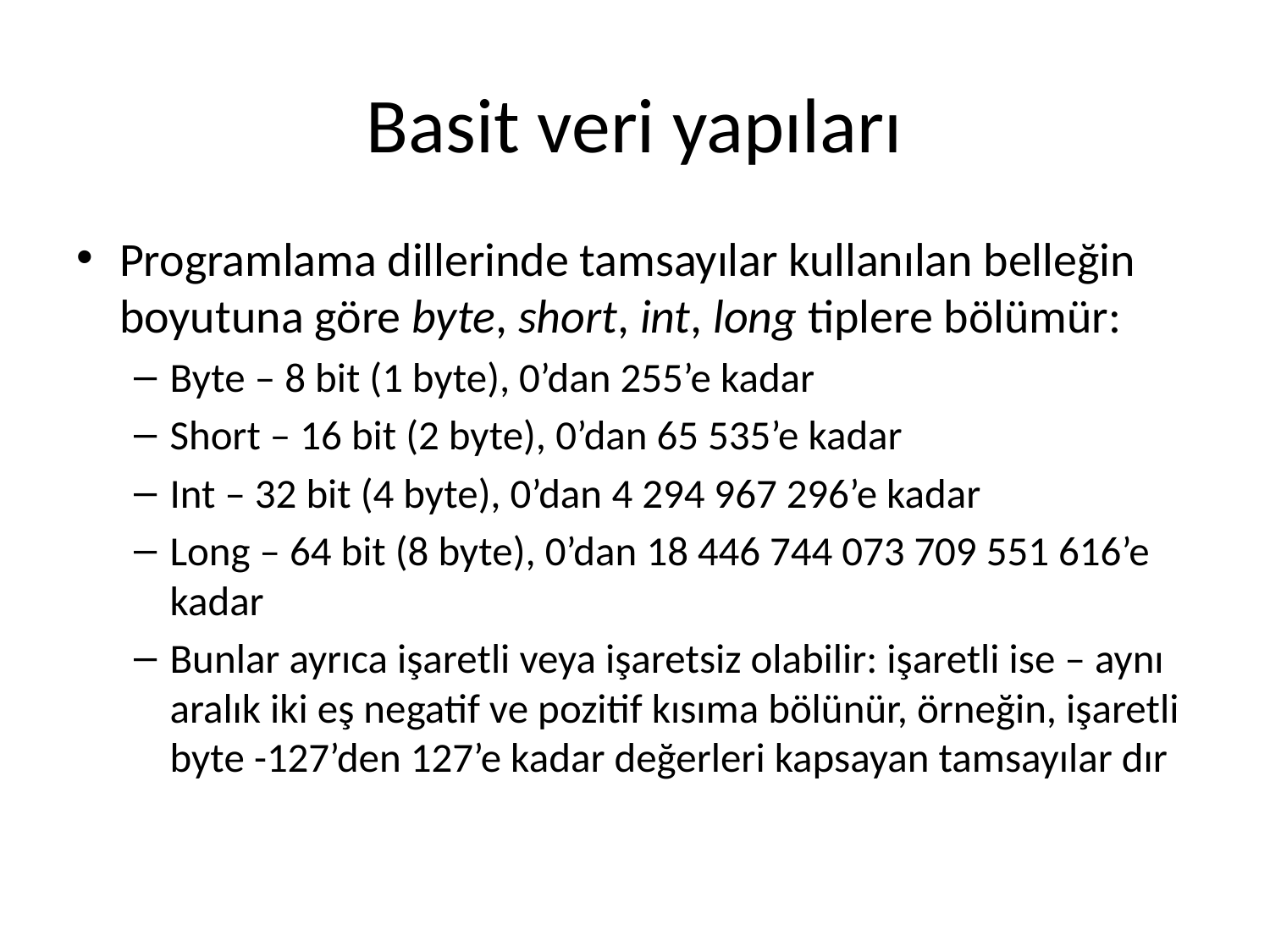

# Basit veri yapıları
Programlama dillerinde tamsayılar kullanılan belleğin boyutuna göre byte, short, int, long tiplere bölümür:
Byte – 8 bit (1 byte), 0’dan 255’e kadar
Short – 16 bit (2 byte), 0’dan 65 535’e kadar
Int – 32 bit (4 byte), 0’dan 4 294 967 296’e kadar
Long – 64 bit (8 byte), 0’dan 18 446 744 073 709 551 616’e kadar
Bunlar ayrıca işaretli veya işaretsiz olabilir: işaretli ise – aynı aralık iki eş negatif ve pozitif kısıma bölünür, örneğin, işaretli byte -127’den 127’e kadar değerleri kapsayan tamsayılar dır